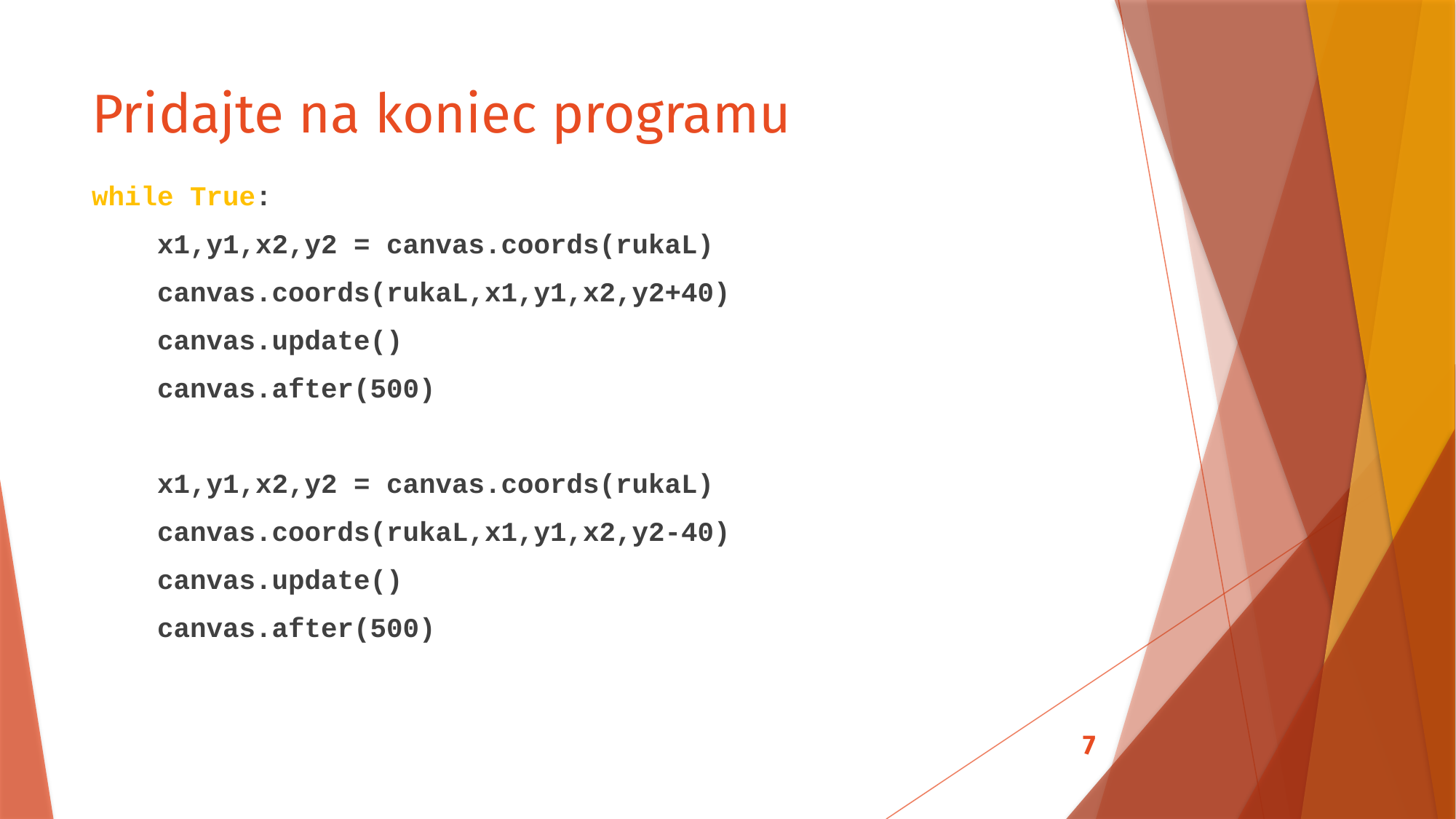

# Pridajte na koniec programu
while True:
    x1,y1,x2,y2 = canvas.coords(rukaL)
    canvas.coords(rukaL,x1,y1,x2,y2+40)
    canvas.update()
    canvas.after(500)

    x1,y1,x2,y2 = canvas.coords(rukaL)
    canvas.coords(rukaL,x1,y1,x2,y2-40)
    canvas.update()
    canvas.after(500)
7